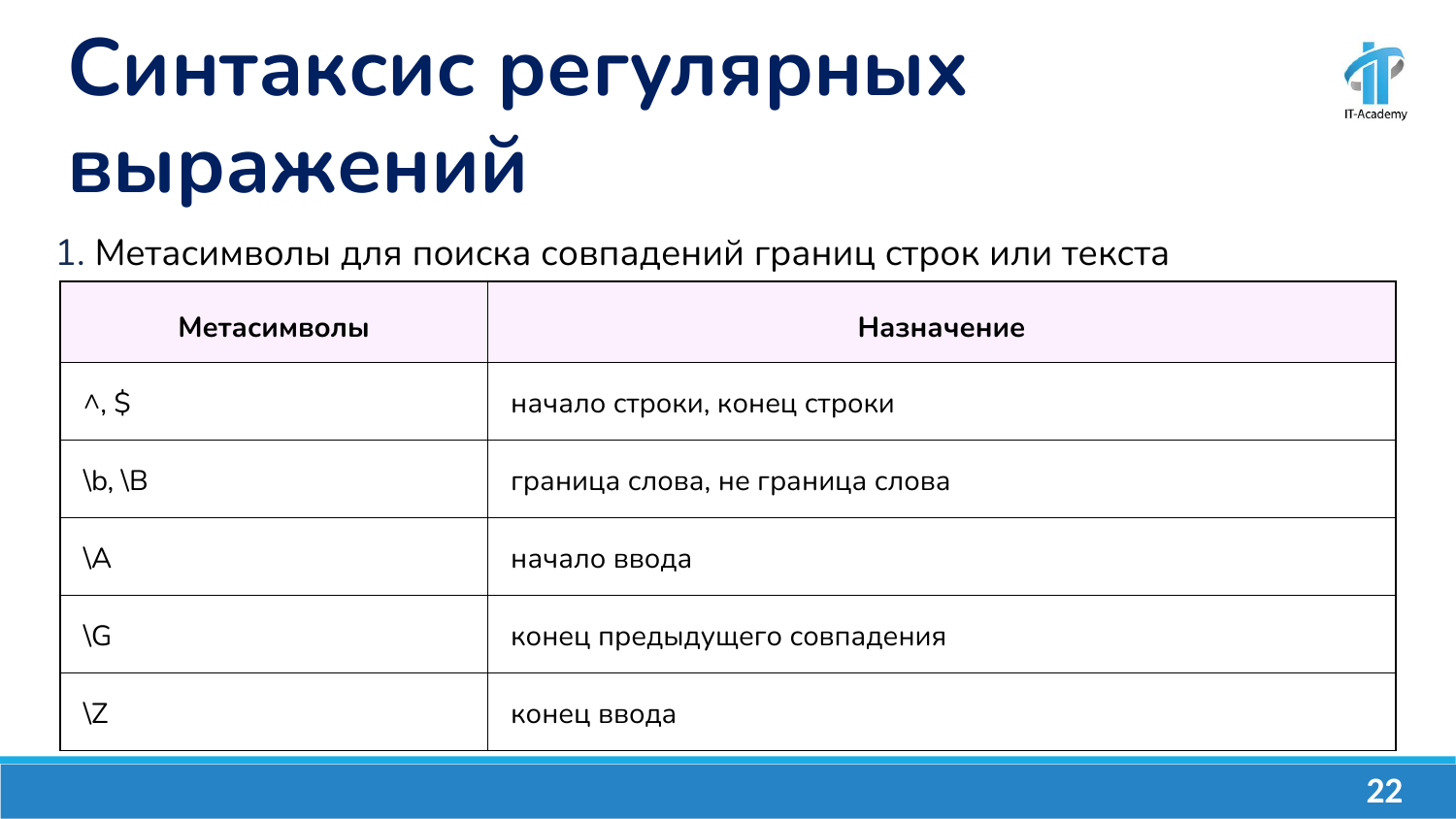

Синтаксис регулярных выражений
1. Метасимволы для поиска совпадений границ строк или текста
| Метасимволы | Назначение |
| --- | --- |
| ^, $ | начало строки, конец строки |
| \b, \B | граница слова, не граница слова |
| \A | начало ввода |
| \G | конец предыдущего совпадения |
| \Z | конец ввода |
22